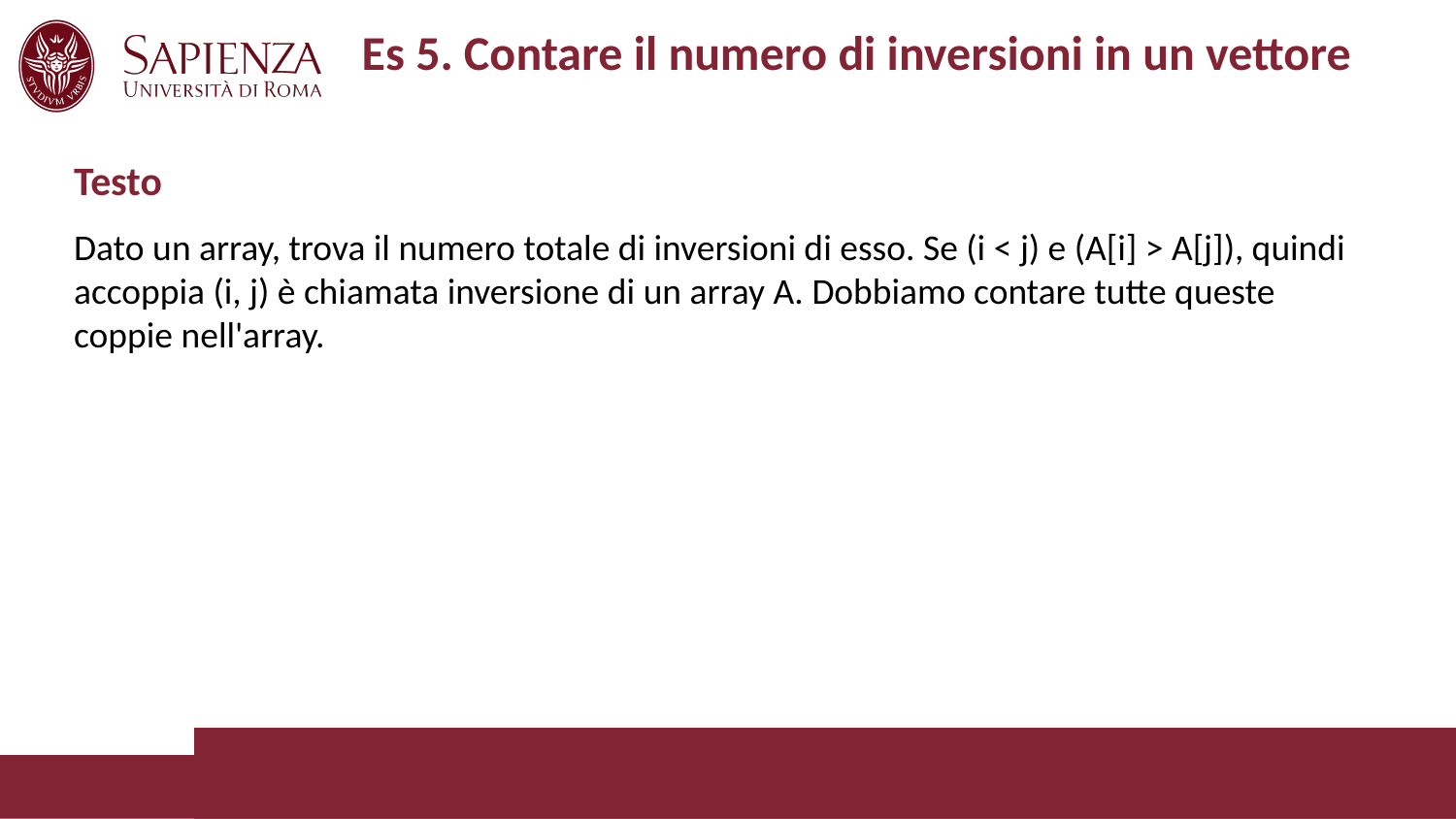

# Es 5. Contare il numero di inversioni in un vettore
Testo
Dato un array, trova il numero totale di inversioni di esso. Se (i < j) e (A[i] > A[j]), quindi accoppia (i, j) è chiamata inversione di un array A. Dobbiamo contare tutte queste coppie nell'array.